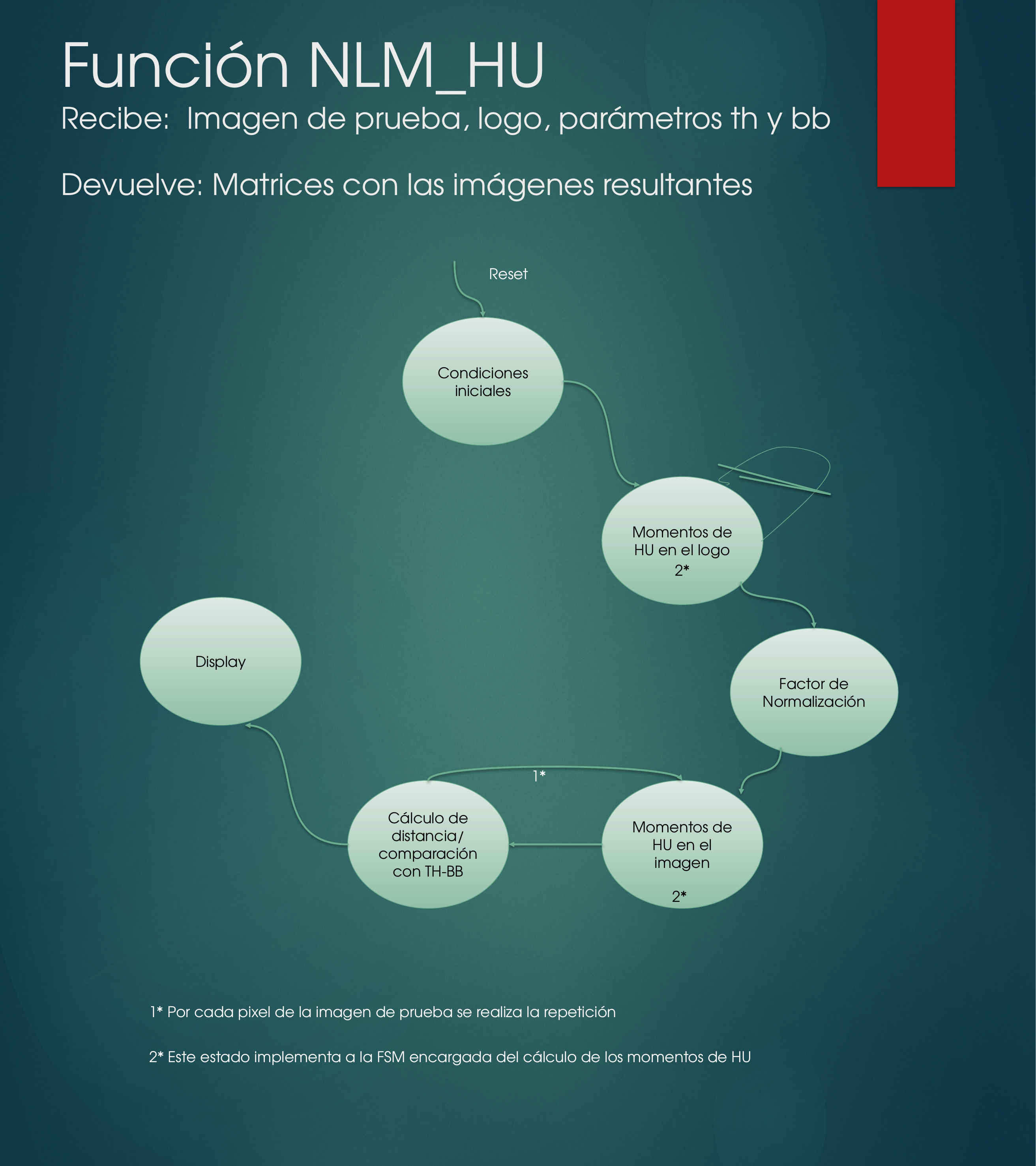

# Función NLM_HU Recibe:  Imagen de prueba, logo, parámetros th y bb Devuelve: Matrices con las imágenes resultantes
Reset
Condiciones iniciales

Momentos de HU en el logo
2*
Display
Factor de Normalización
1*
Cálculo de distancia/ comparación con TH-BB
Momentos de HU en el imagen
2*
1* Por cada pixel de la imagen de prueba se realiza la repetición
2* Este estado implementa a la FSM encargada del cálculo de los momentos de HU